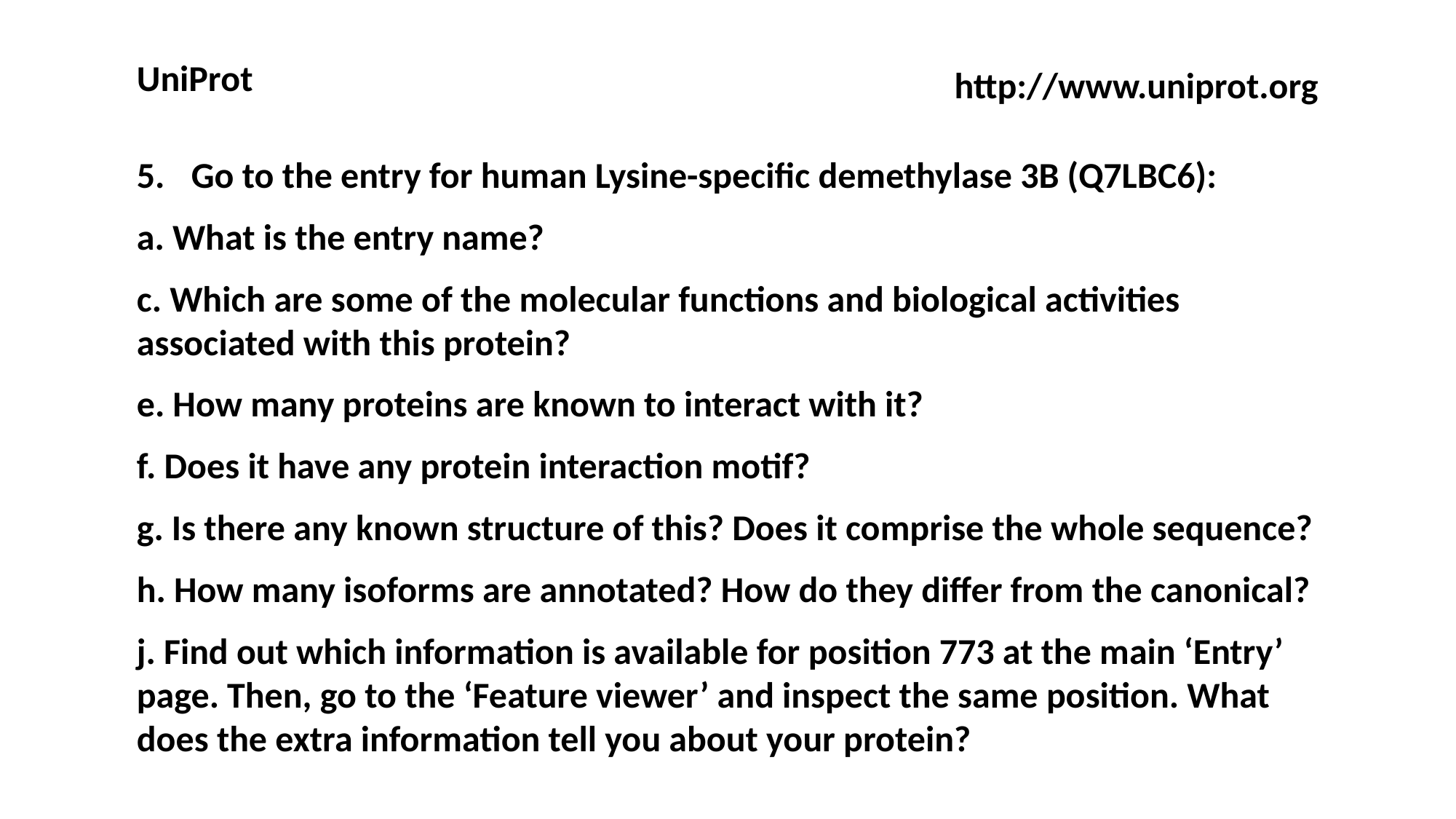

UniProt
http://www.uniprot.org
Go to the entry for human Lysine-specific demethylase 3B (Q7LBC6):
a. What is the entry name?
c. Which are some of the molecular functions and biological activities associated with this protein?
e. How many proteins are known to interact with it?
f. Does it have any protein interaction motif?
g. Is there any known structure of this? Does it comprise the whole sequence?
h. How many isoforms are annotated? How do they differ from the canonical?
j. Find out which information is available for position 773 at the main ‘Entry’ page. Then, go to the ‘Feature viewer’ and inspect the same position. What does the extra information tell you about your protein?